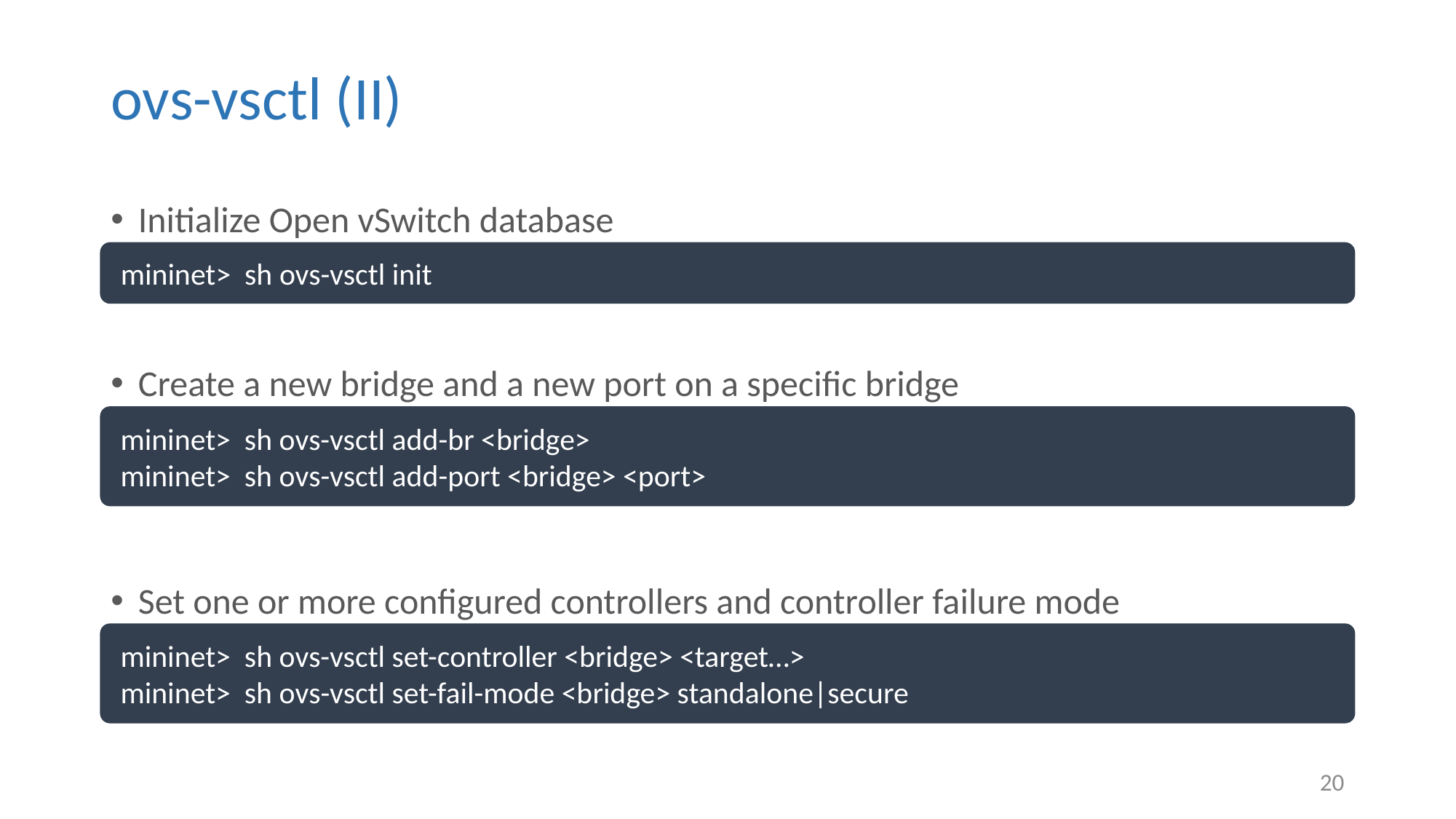

# ovs-vsctl (II)
Initialize Open vSwitch database

Create a new bridge and a new port on a specific bridge

Set one or more configured controllers and controller failure mode
 mininet>  sh ovs-vsctl init
 mininet>  sh ovs-vsctl add-br <bridge>
 mininet>  sh ovs-vsctl add-port <bridge> <port>
 mininet>  sh ovs-vsctl set-controller <bridge> <target…>
 mininet>  sh ovs-vsctl set-fail-mode <bridge> standalone|secure

20